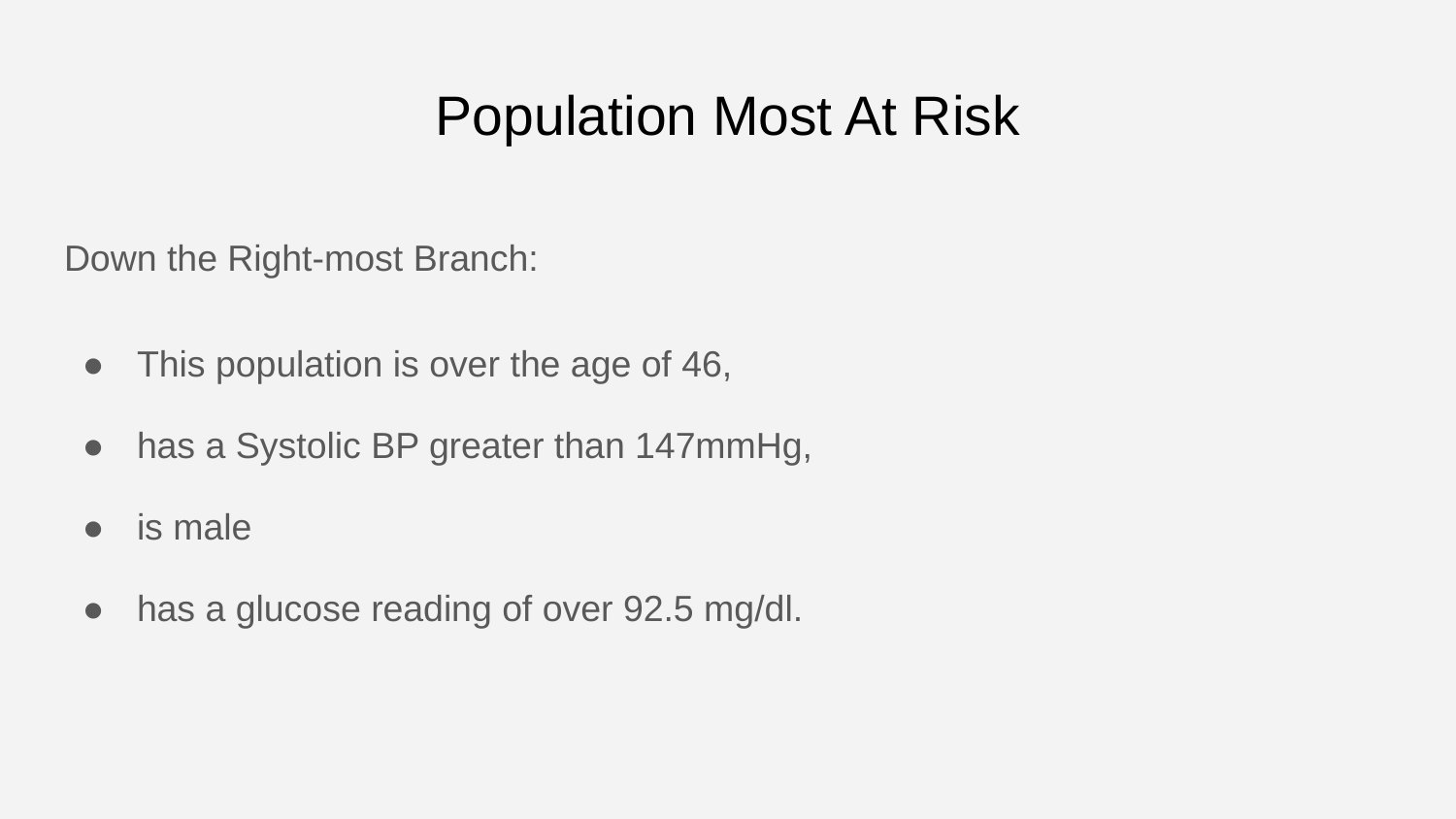

# Population Most At Risk
Down the Right-most Branch:
This population is over the age of 46,
has a Systolic BP greater than 147mmHg,
is male
has a glucose reading of over 92.5 mg/dl.